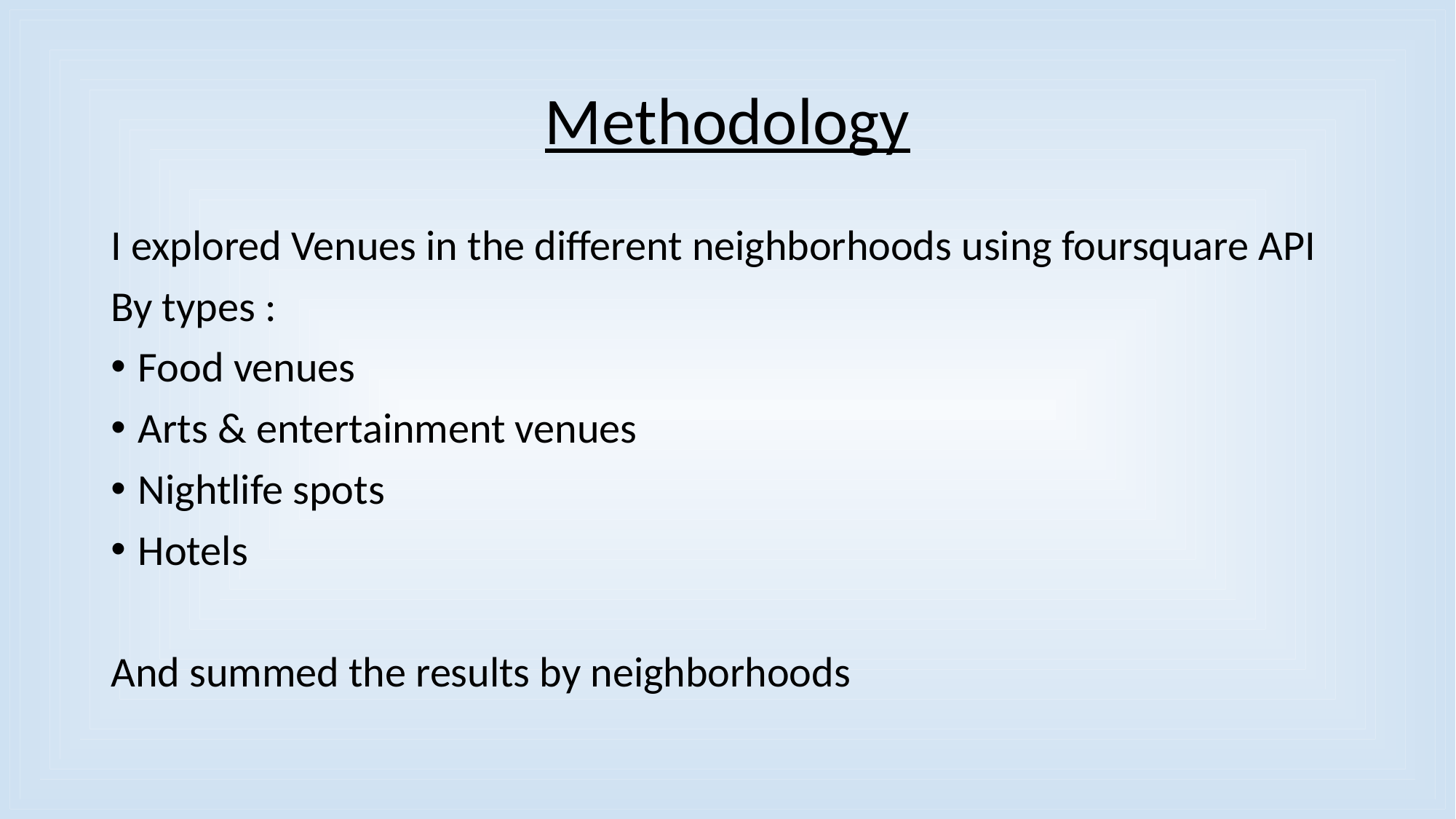

# Methodology
I explored Venues in the different neighborhoods using foursquare API
By types :
Food venues
Arts & entertainment venues
Nightlife spots
Hotels

And summed the results by neighborhoods